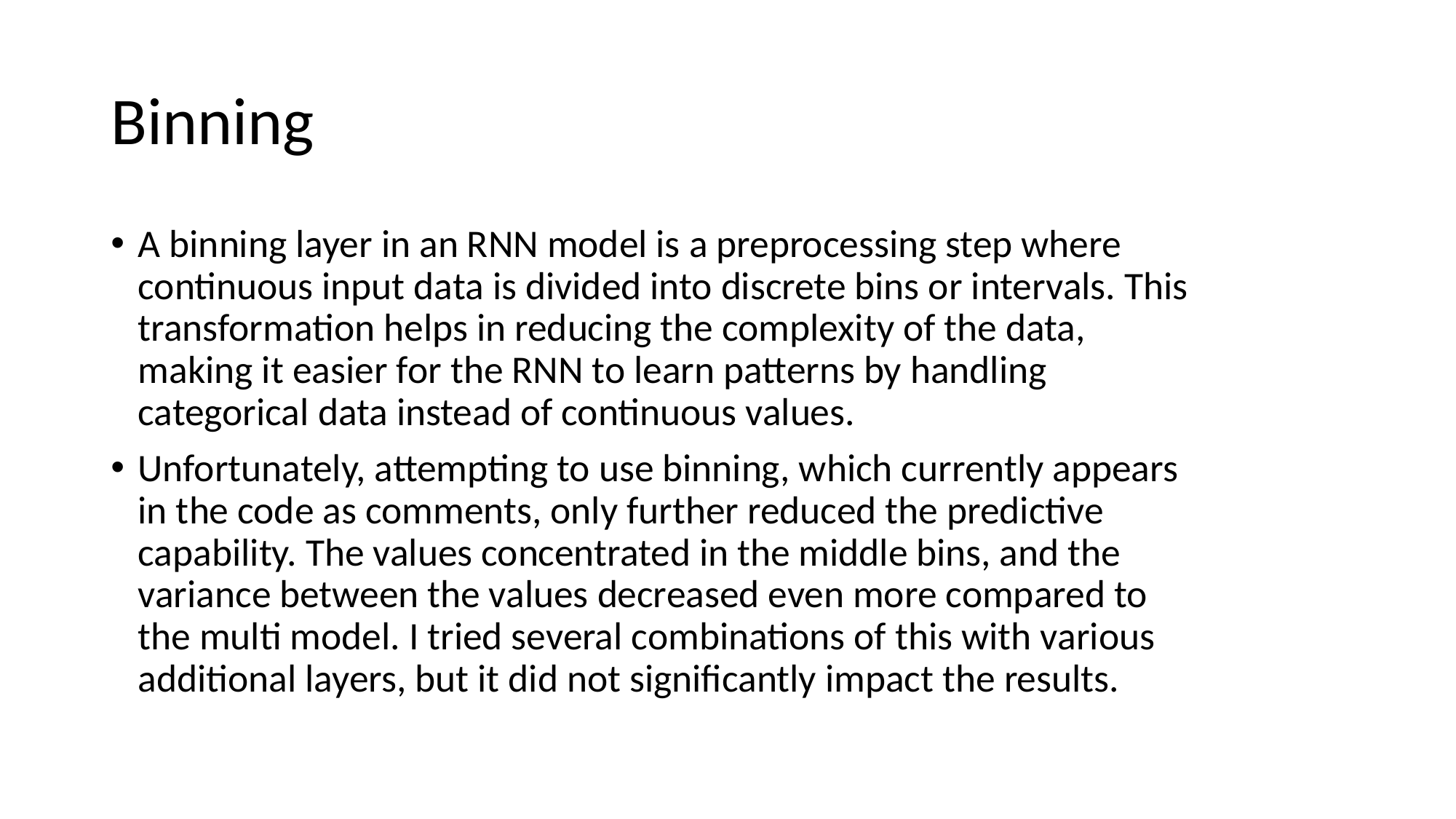

# Binning
A binning layer in an RNN model is a preprocessing step where continuous input data is divided into discrete bins or intervals. This transformation helps in reducing the complexity of the data, making it easier for the RNN to learn patterns by handling categorical data instead of continuous values.
Unfortunately, attempting to use binning, which currently appears in the code as comments, only further reduced the predictive capability. The values concentrated in the middle bins, and the variance between the values decreased even more compared to the multi model. I tried several combinations of this with various additional layers, but it did not significantly impact the results.